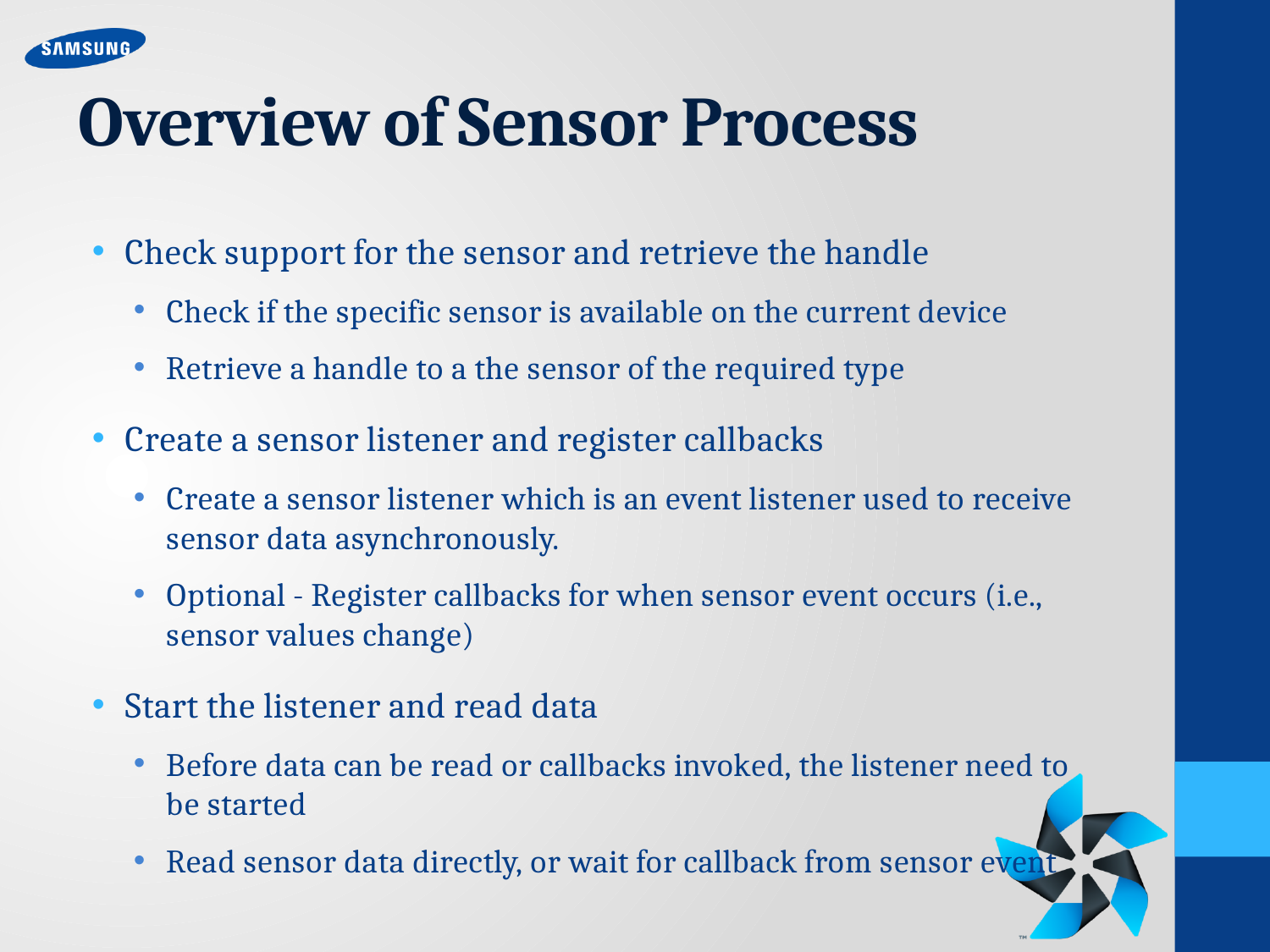

# Overview of Sensor Process
Check support for the sensor and retrieve the handle
Check if the specific sensor is available on the current device
Retrieve a handle to a the sensor of the required type
Create a sensor listener and register callbacks
Create a sensor listener which is an event listener used to receive sensor data asynchronously.
Optional - Register callbacks for when sensor event occurs (i.e., sensor values change)
Start the listener and read data
Before data can be read or callbacks invoked, the listener need to be started
Read sensor data directly, or wait for callback from sensor event